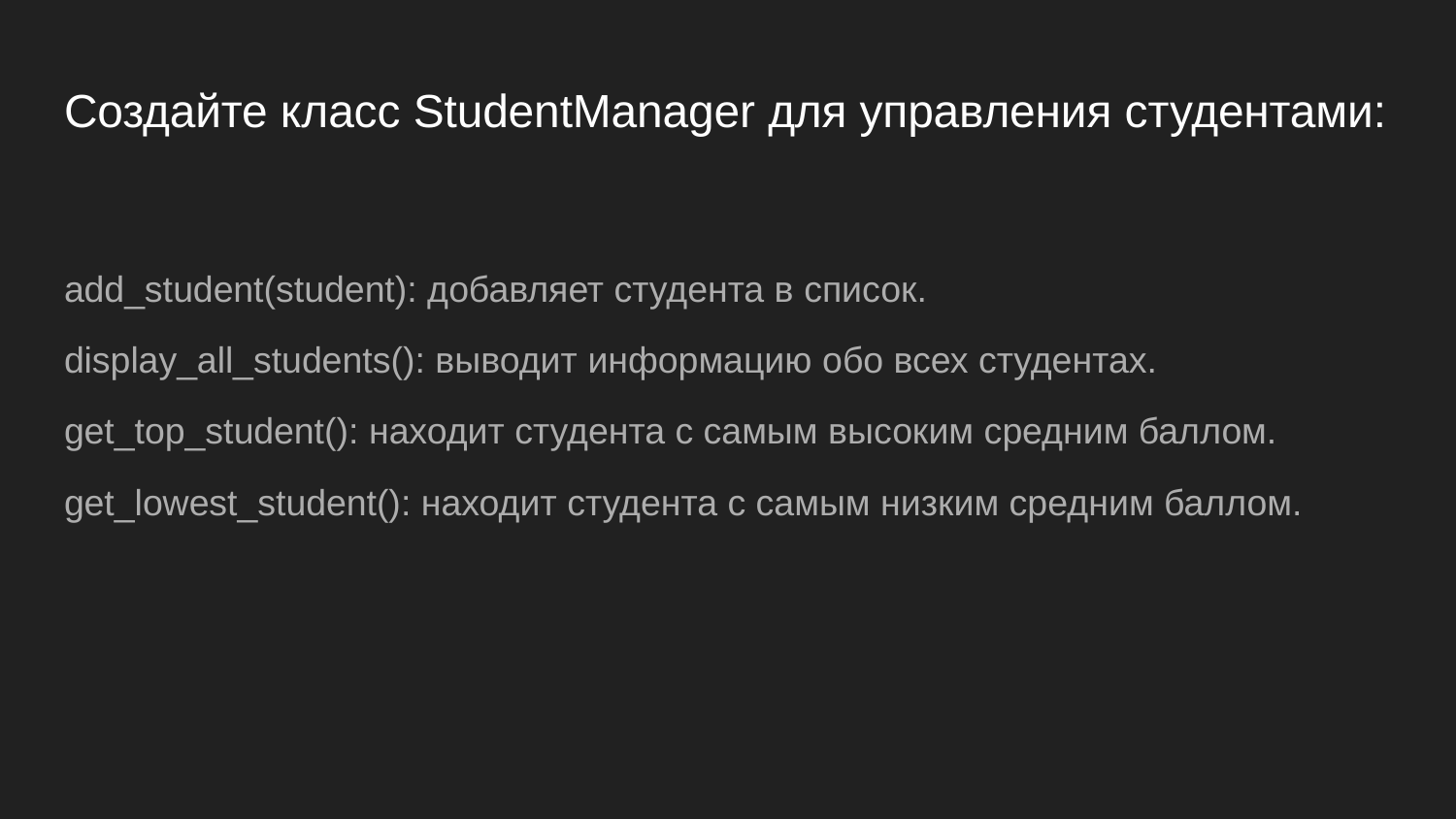

# Создайте класс StudentManager для управления студентами:

add_student(student): добавляет студента в список.
display_all_students(): выводит информацию обо всех студентах.
get_top_student(): находит студента с самым высоким средним баллом.
get_lowest_student(): находит студента с самым низким средним баллом.